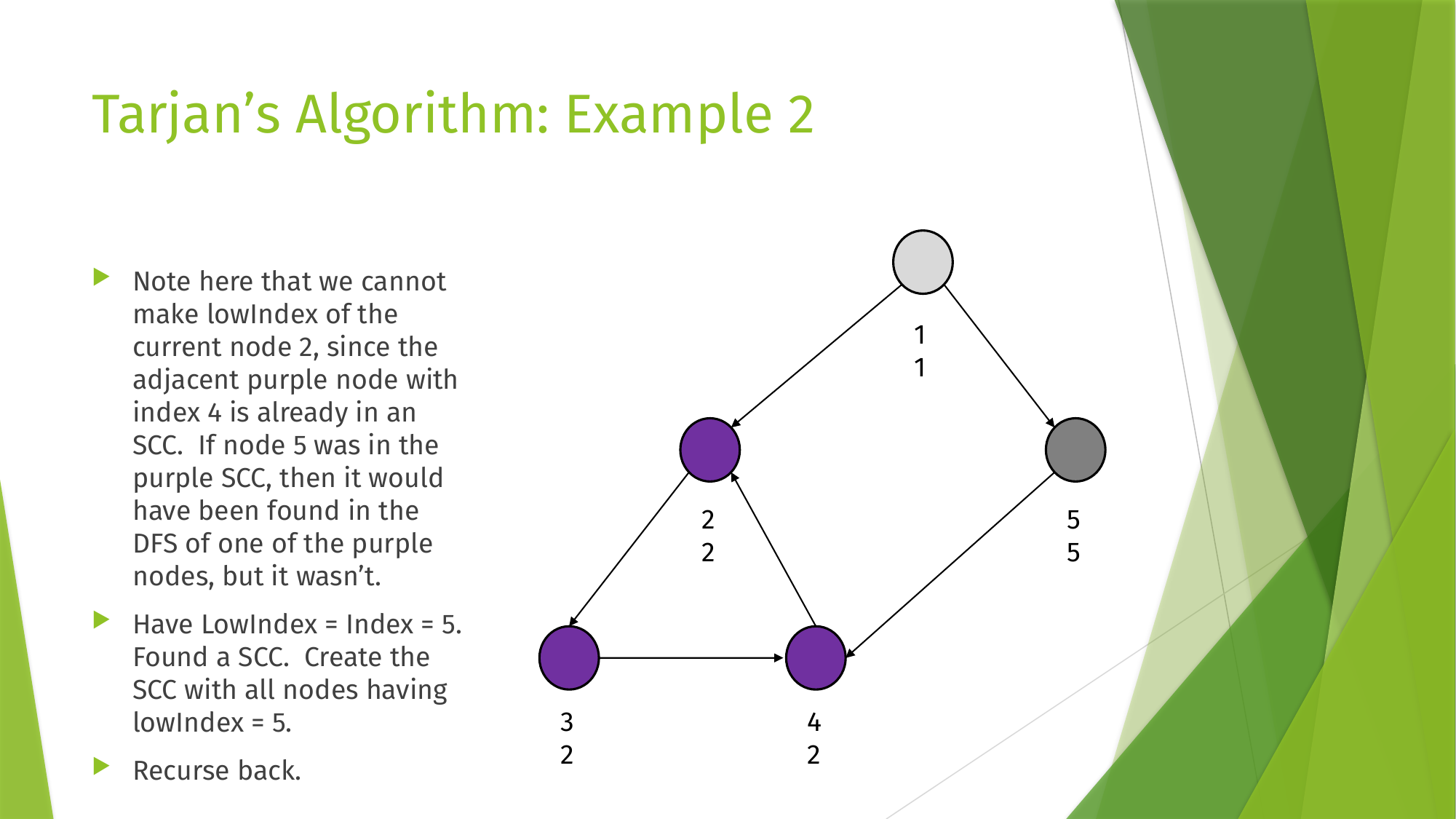

# Tarjan’s Algorithm: Example 2

Note here that we cannot make lowIndex of the current node 2, since the adjacent purple node with index 4 is already in an SCC.  If node 5 was in the purple SCC, then it would have been found in the DFS of one of the purple nodes, but it wasn’t.
Have LowIndex = Index = 5. Found a SCC.  Create the SCC with all nodes having lowIndex = 5.
Recurse back.

1
1

5
5
2
2

3
2
4
2